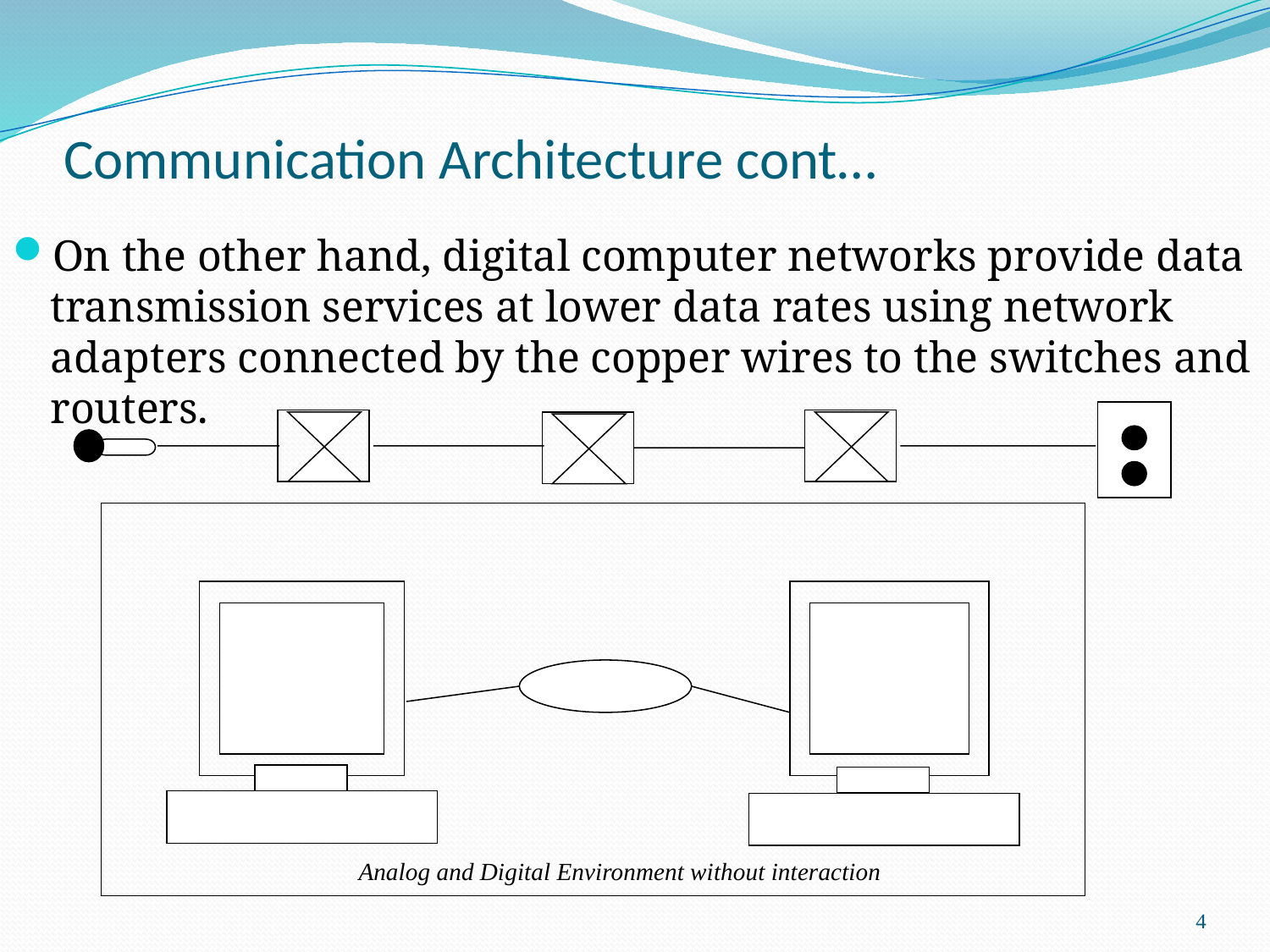

# Communication Architecture cont…
On the other hand, digital computer networks provide data transmission services at lower data rates using network adapters connected by the copper wires to the switches and routers.

Analog and Digital Environment without interaction
4